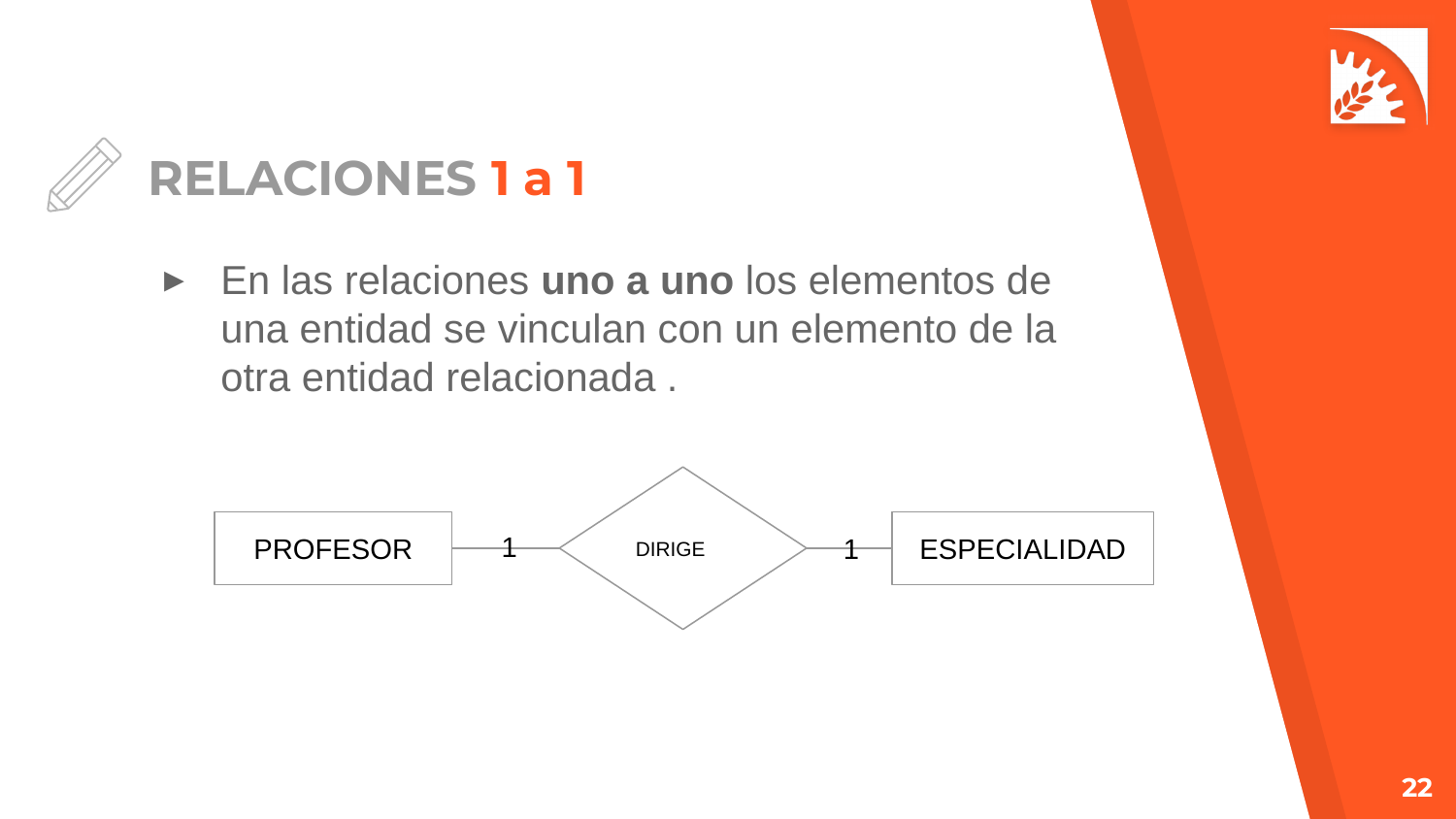

# RELACIONES 1 a 1
En las relaciones uno a uno los elementos de una entidad se vinculan con un elemento de la otra entidad relacionada .

DIRIGE
PROFESOR
ESPECIALIDAD
1
1
22